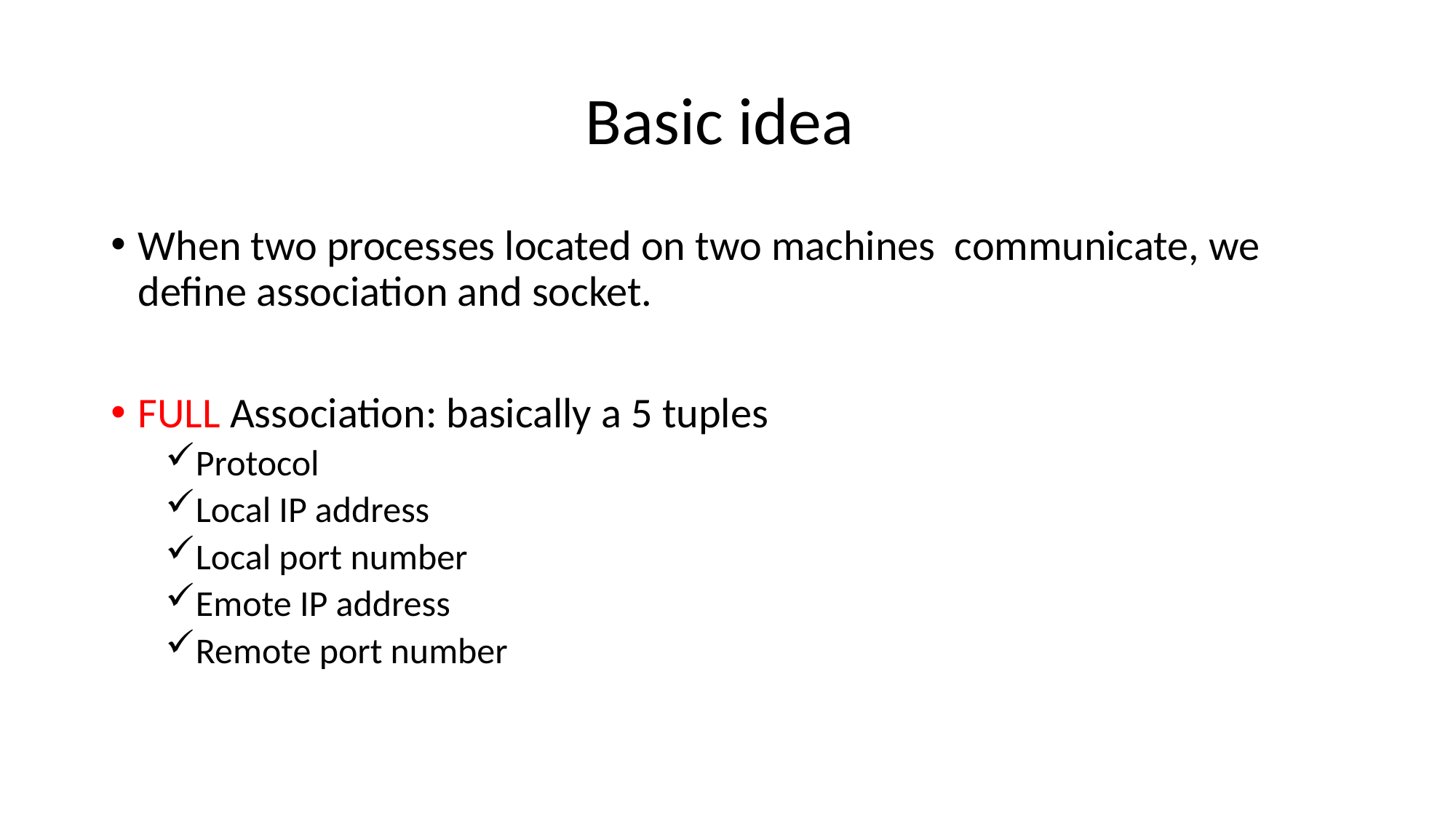

# Basic idea
When two processes located on two machines  communicate, we define association and socket.

FULL Association: basically a 5 tuples
Protocol
Local IP address
Local port number
Emote IP address
Remote port number